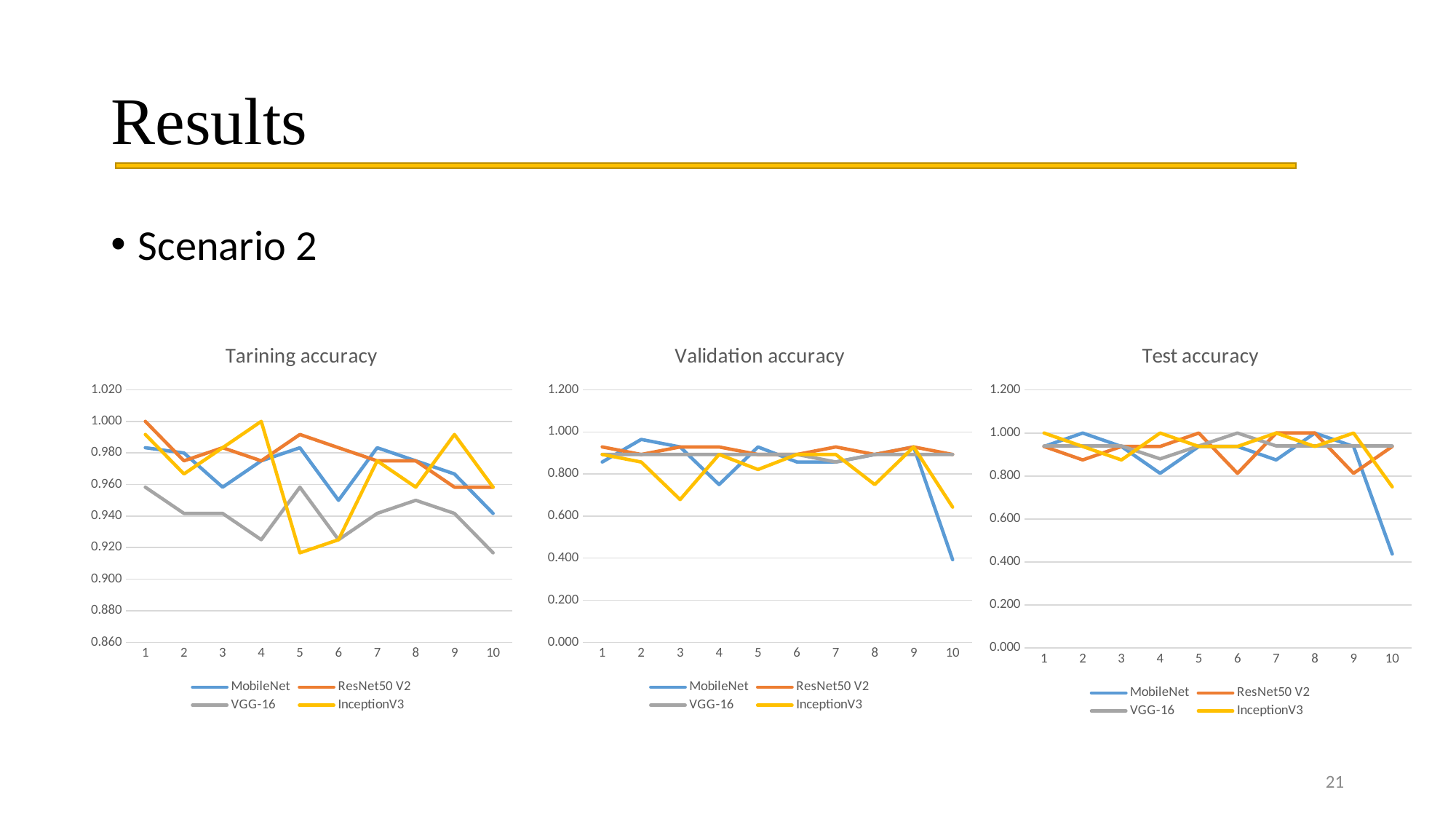

# Results

Scenario 2

### Chart: Tarining accuracy

| Category | MobileNet | ResNet50 V2 | VGG-16 | InceptionV3 |
|---|---|---|---|---|

### Chart: Validation accuracy

| Category | MobileNet | ResNet50 V2 | VGG-16 | InceptionV3 |
|---|---|---|---|---|

### Chart: Test accuracy

| Category | MobileNet | ResNet50 V2 | VGG-16 | InceptionV3 |
|---|---|---|---|---|
21